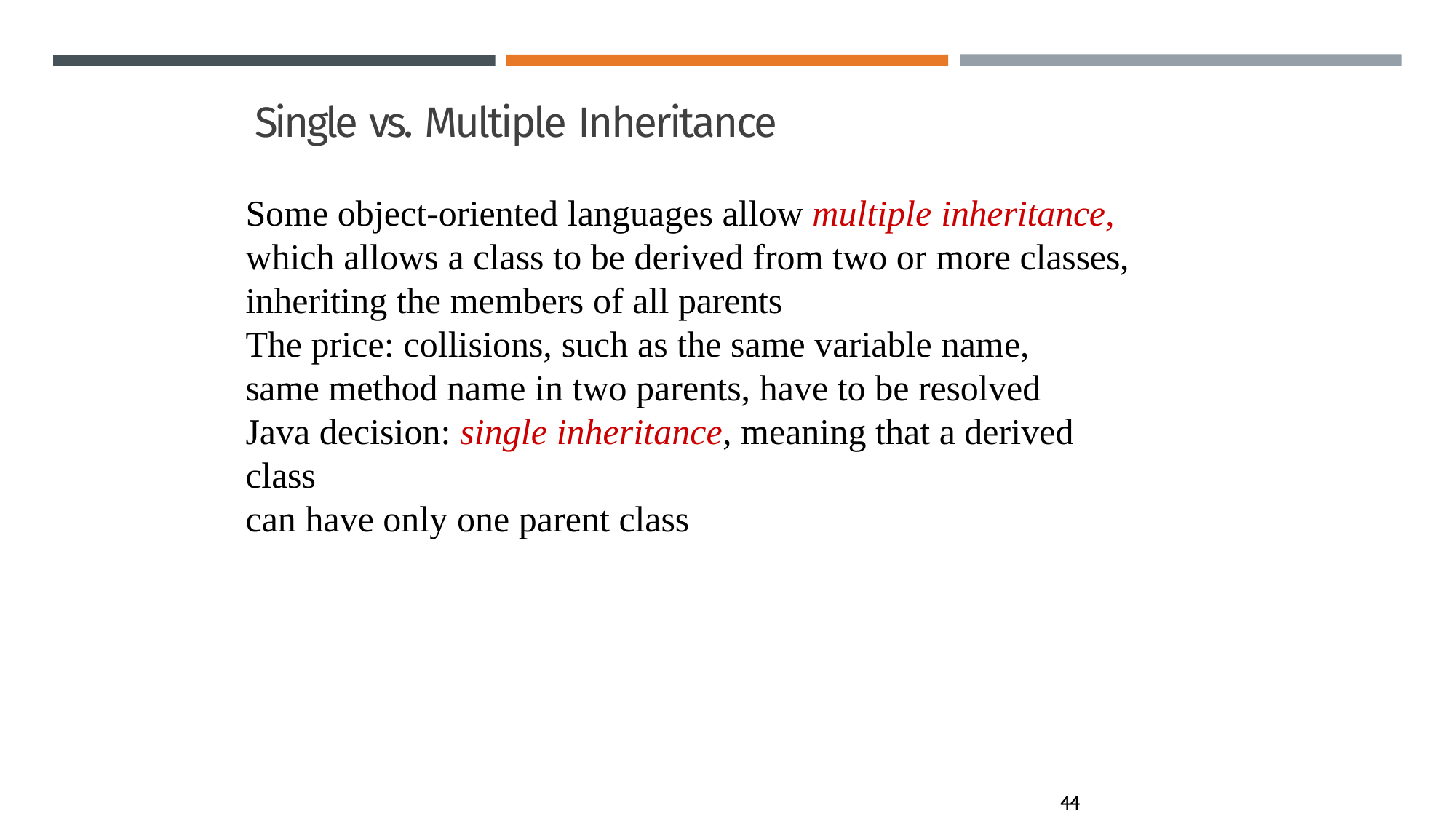

# Single vs. Multiple Inheritance
Some object-oriented languages allow multiple inheritance, which allows a class to be derived from two or more classes, inheriting the members of all parents
The price: collisions, such as the same variable name, same method name in two parents, have to be resolved
Java decision: single inheritance, meaning that a derived class
can have only one parent class
44